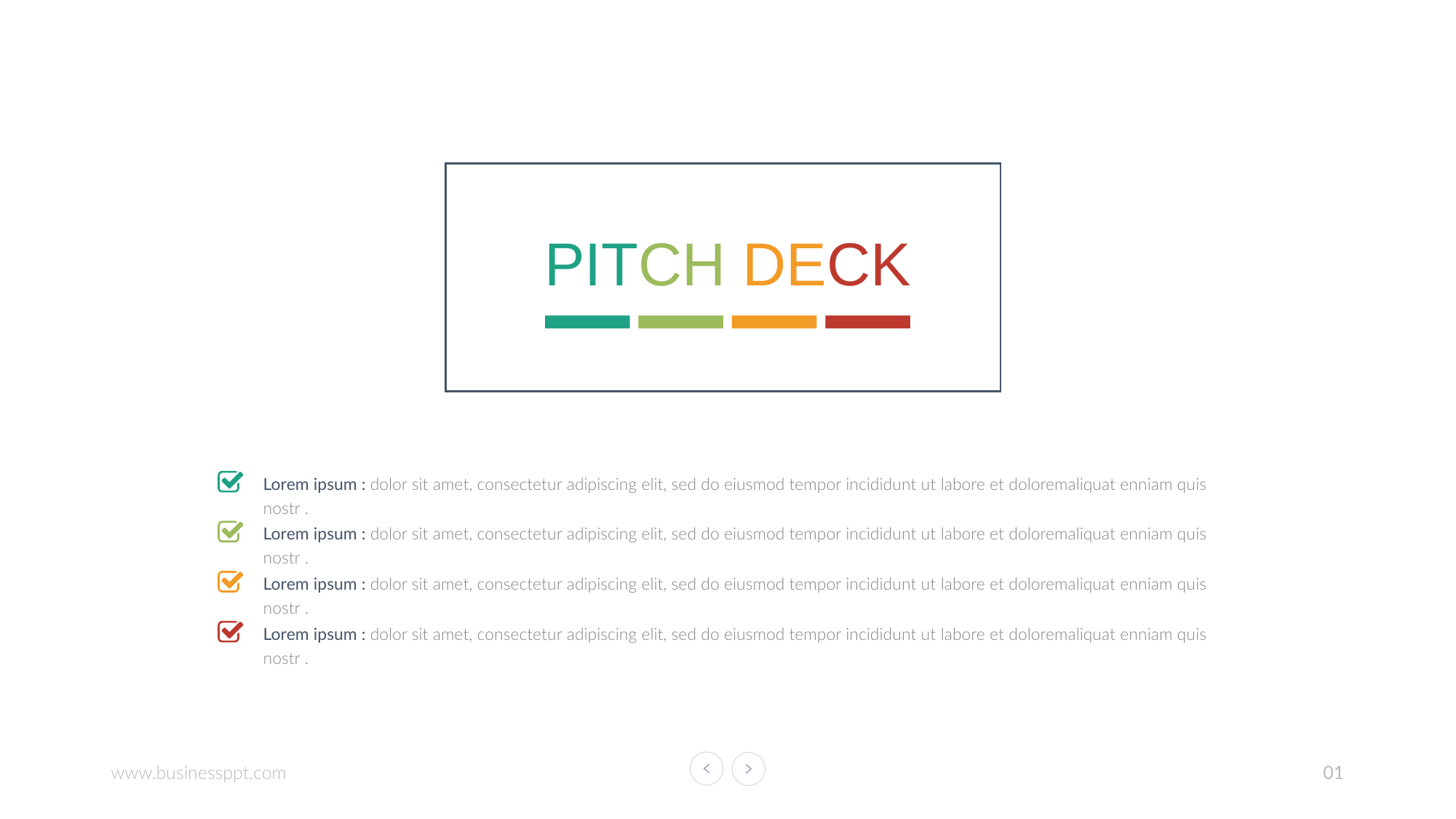

PITCH DECK

Lorem ipsum : dolor sit amet, consectetur adipiscing elit, sed do eiusmod tempor incididunt ut labore et doloremaliquat enniam quis nostr .

Lorem ipsum : dolor sit amet, consectetur adipiscing elit, sed do eiusmod tempor incididunt ut labore et doloremaliquat enniam quis nostr .

Lorem ipsum : dolor sit amet, consectetur adipiscing elit, sed do eiusmod tempor incididunt ut labore et doloremaliquat enniam quis nostr .

Lorem ipsum : dolor sit amet, consectetur adipiscing elit, sed do eiusmod tempor incididunt ut labore et doloremaliquat enniam quis nostr .

www.businessppt.com
01